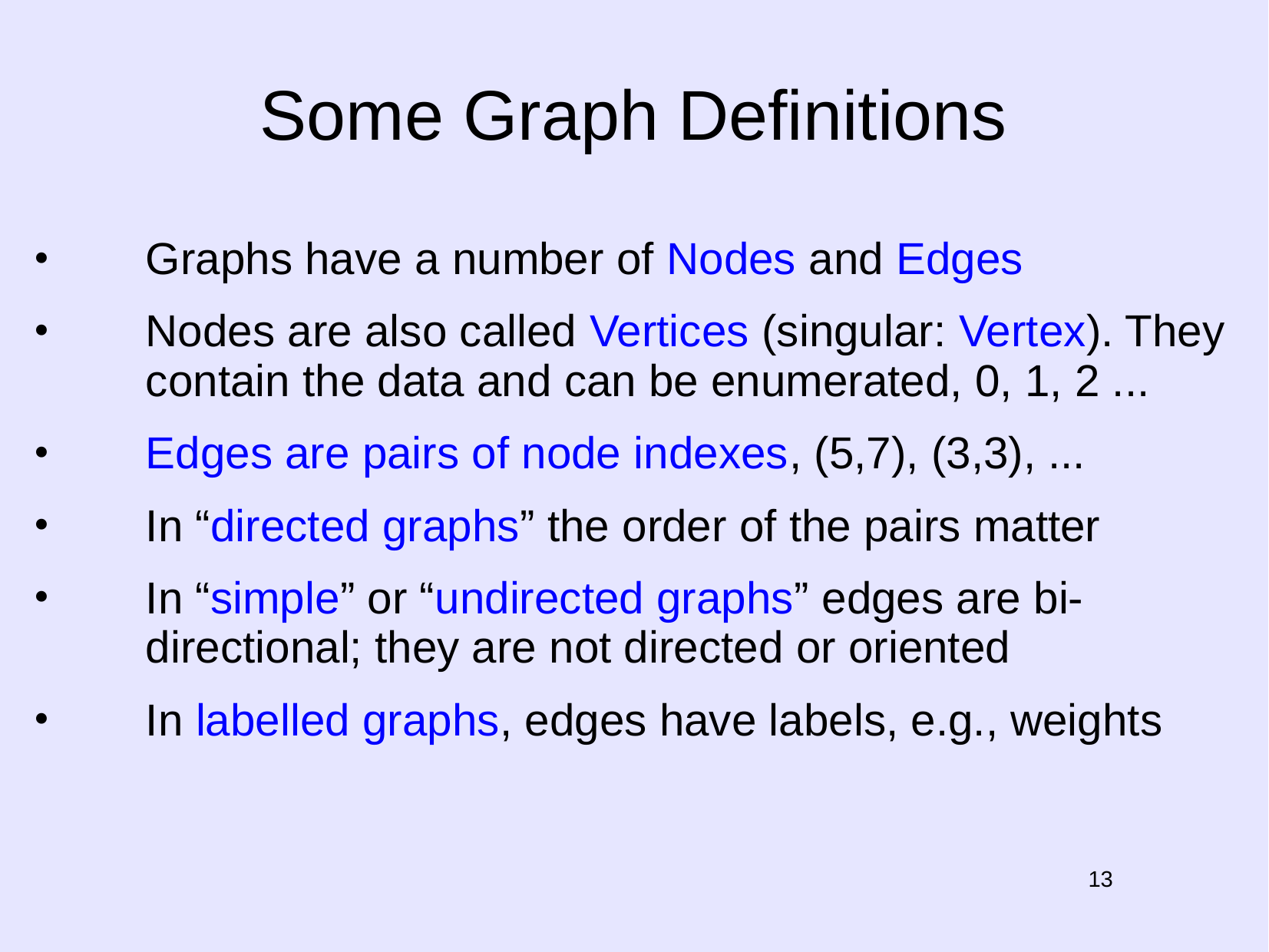

# Some Graph Definitions
Graphs have a number of Nodes and Edges
Nodes are also called Vertices (singular: Vertex). They contain the data and can be enumerated, 0, 1, 2 ...
Edges are pairs of node indexes, (5,7), (3,3), ...
In “directed graphs” the order of the pairs matter
In “simple” or “undirected graphs” edges are bi-directional; they are not directed or oriented
In labelled graphs, edges have labels, e.g., weights
13